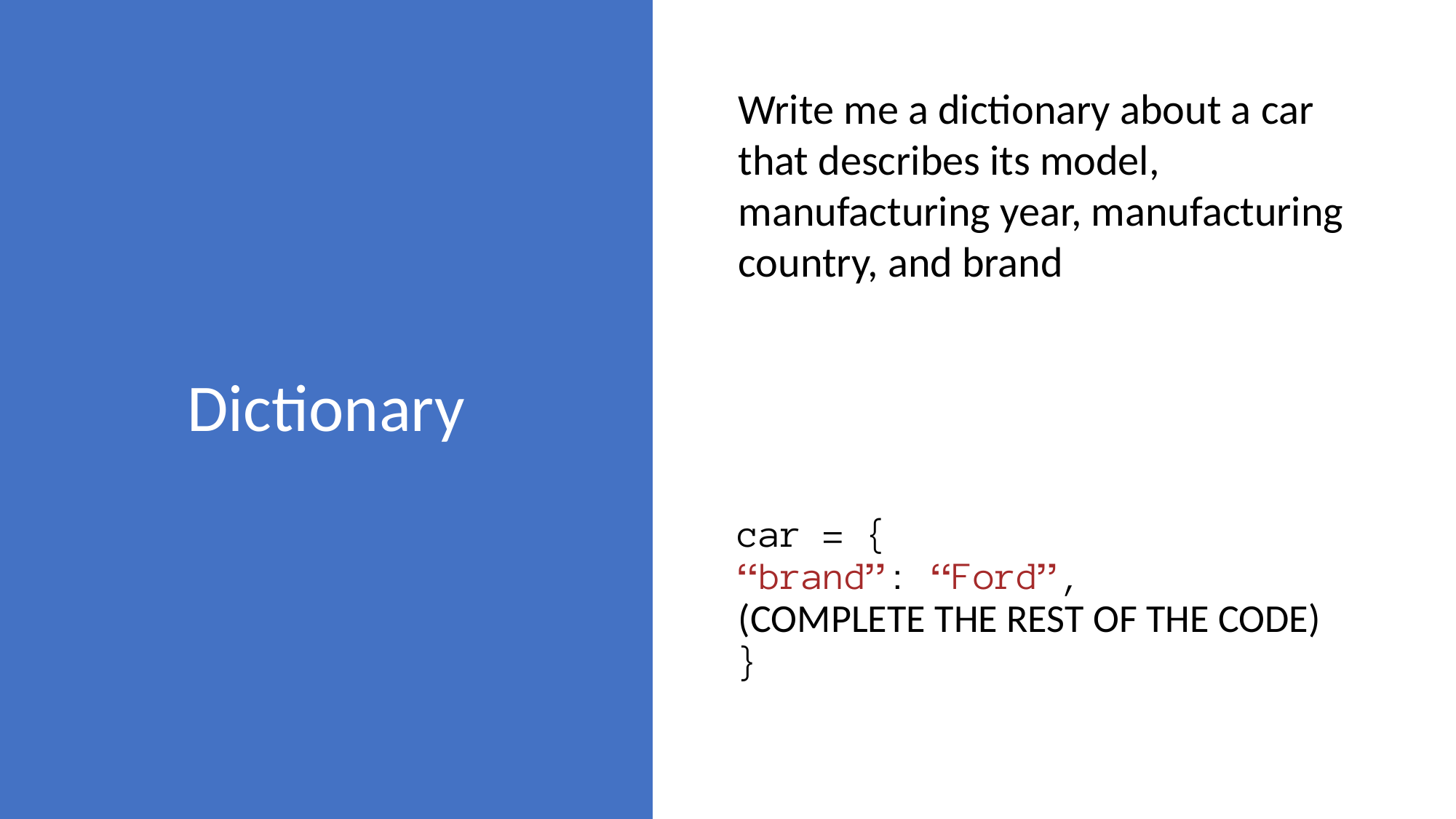

Write me a dictionary about a car that describes its model, manufacturing year, manufacturing country, and brand
# Dictionary
car = {
“brand”: “Ford”,
(COMPLETE THE REST OF THE CODE)
}